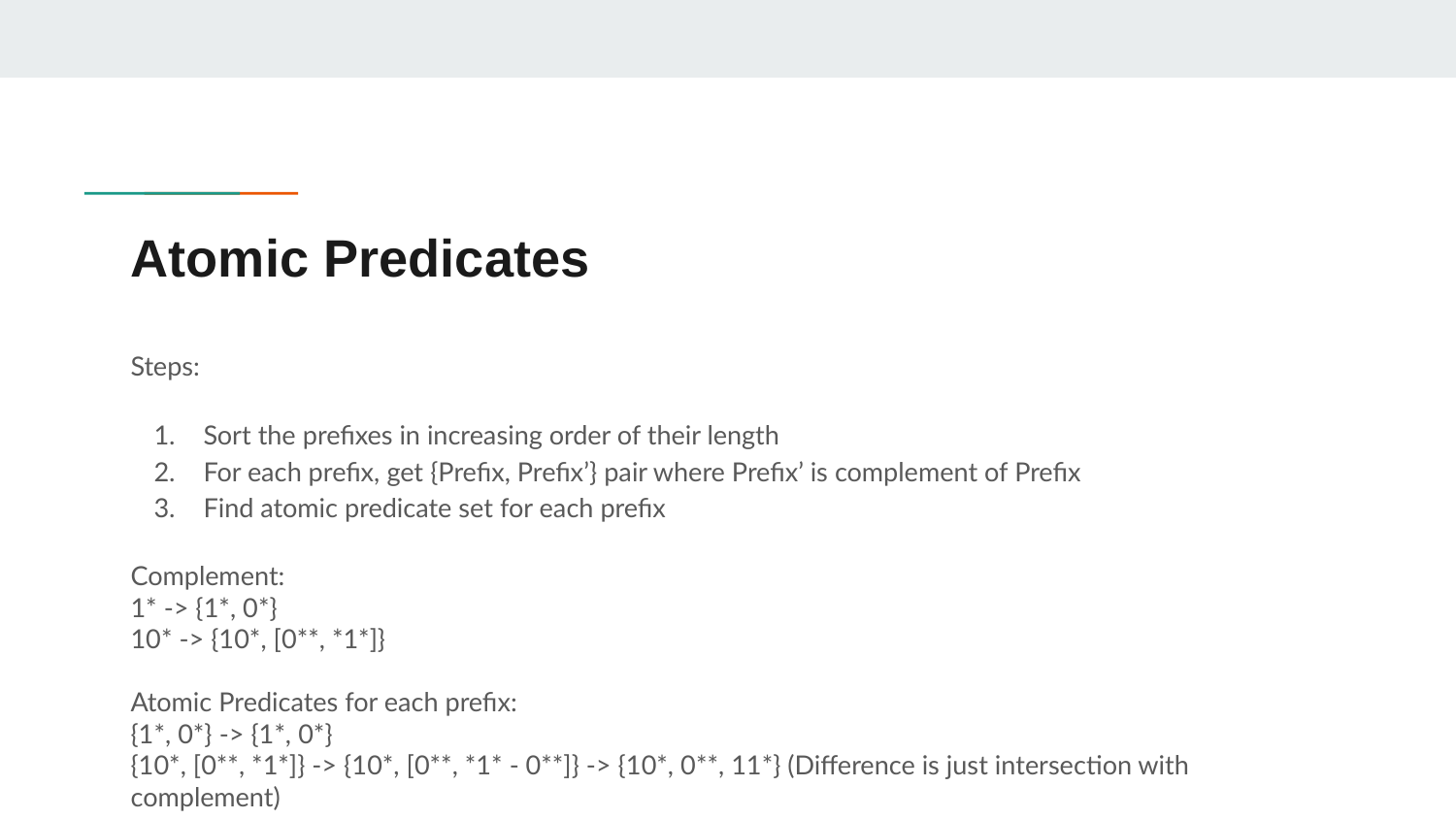

# Atomic Predicates
Steps:
Sort the prefixes in increasing order of their length
For each prefix, get {Prefix, Prefix’} pair where Prefix’ is complement of Prefix
Find atomic predicate set for each prefix
Complement:
1* -> {1*, 0*}
10* -> {10*, [0**, *1*]}

Atomic Predicates for each prefix:
{1*, 0*} -> {1*, 0*}
{10*, [0**, *1*]} -> {10*, [0**, *1* - 0**]} -> {10*, 0**, 11*} (Difference is just intersection with complement)